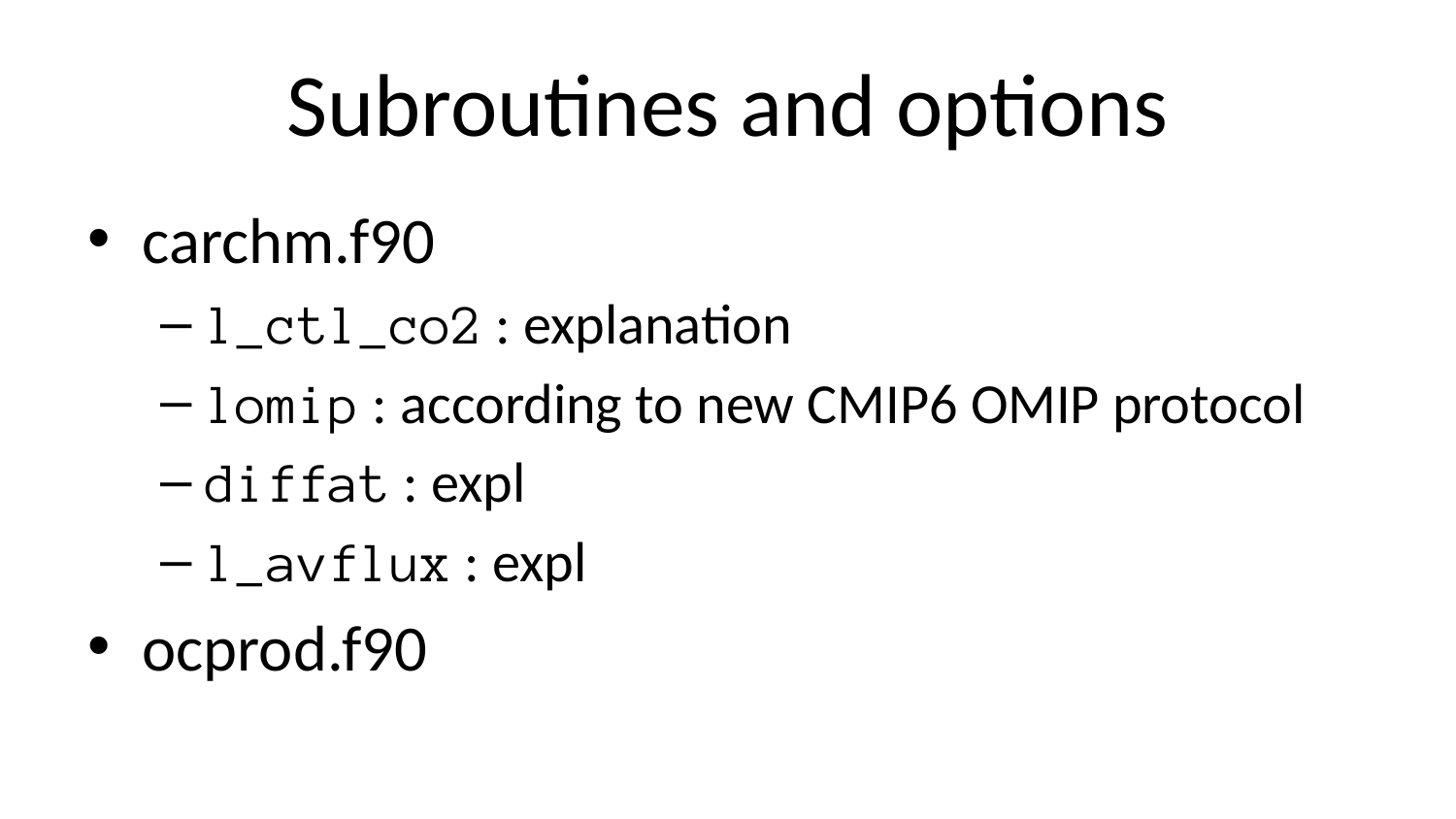

# Subroutines and options
carchm.f90
l_ctl_co2 : explanation
lomip : according to new CMIP6 OMIP protocol
diffat : expl
l_avflux : expl
ocprod.f90